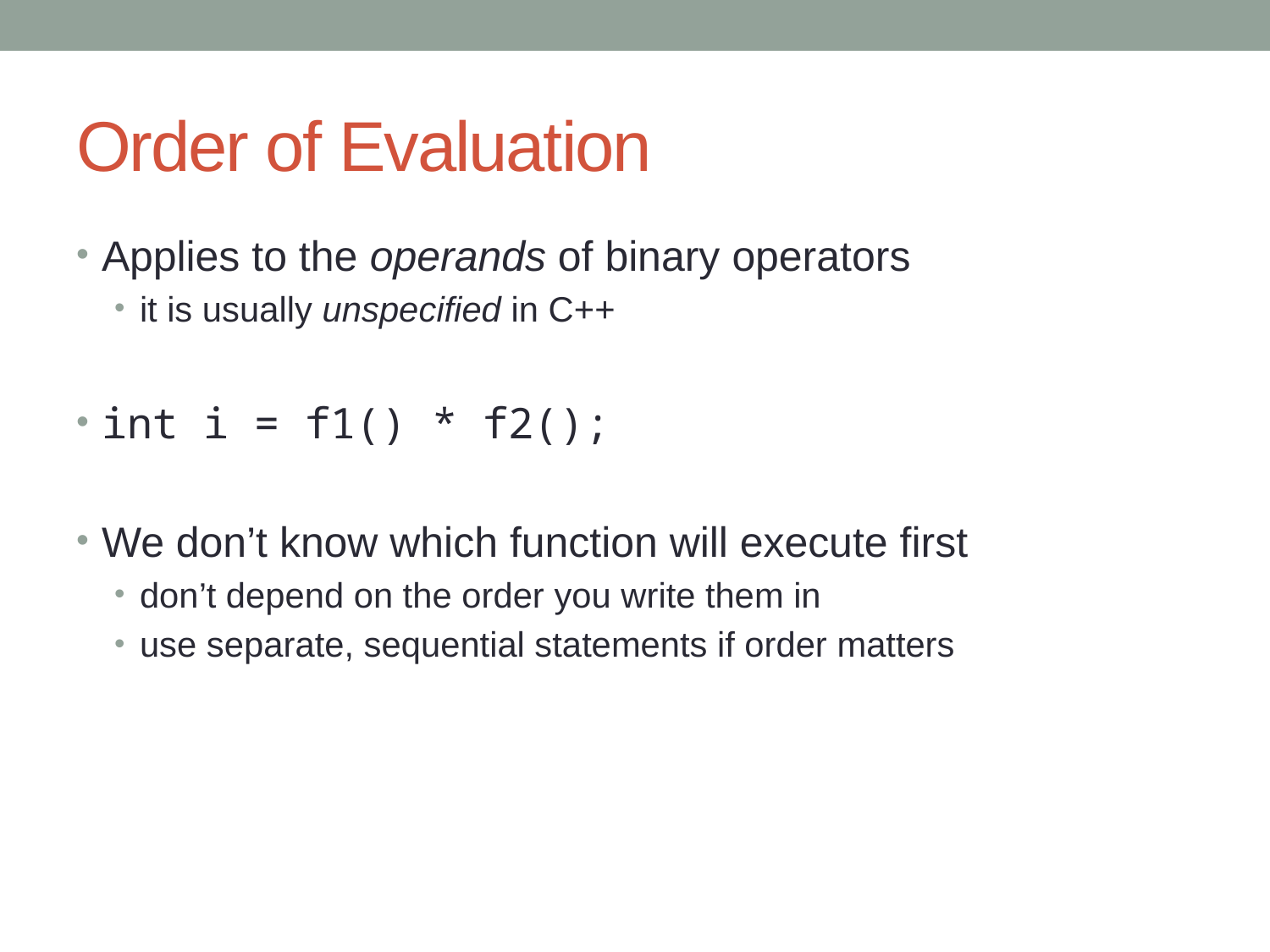

# Order of Evaluation
Applies to the operands of binary operators
it is usually unspecified in C++

int i = f1() * f2();

We don’t know which function will execute first
don’t depend on the order you write them in
use separate, sequential statements if order matters